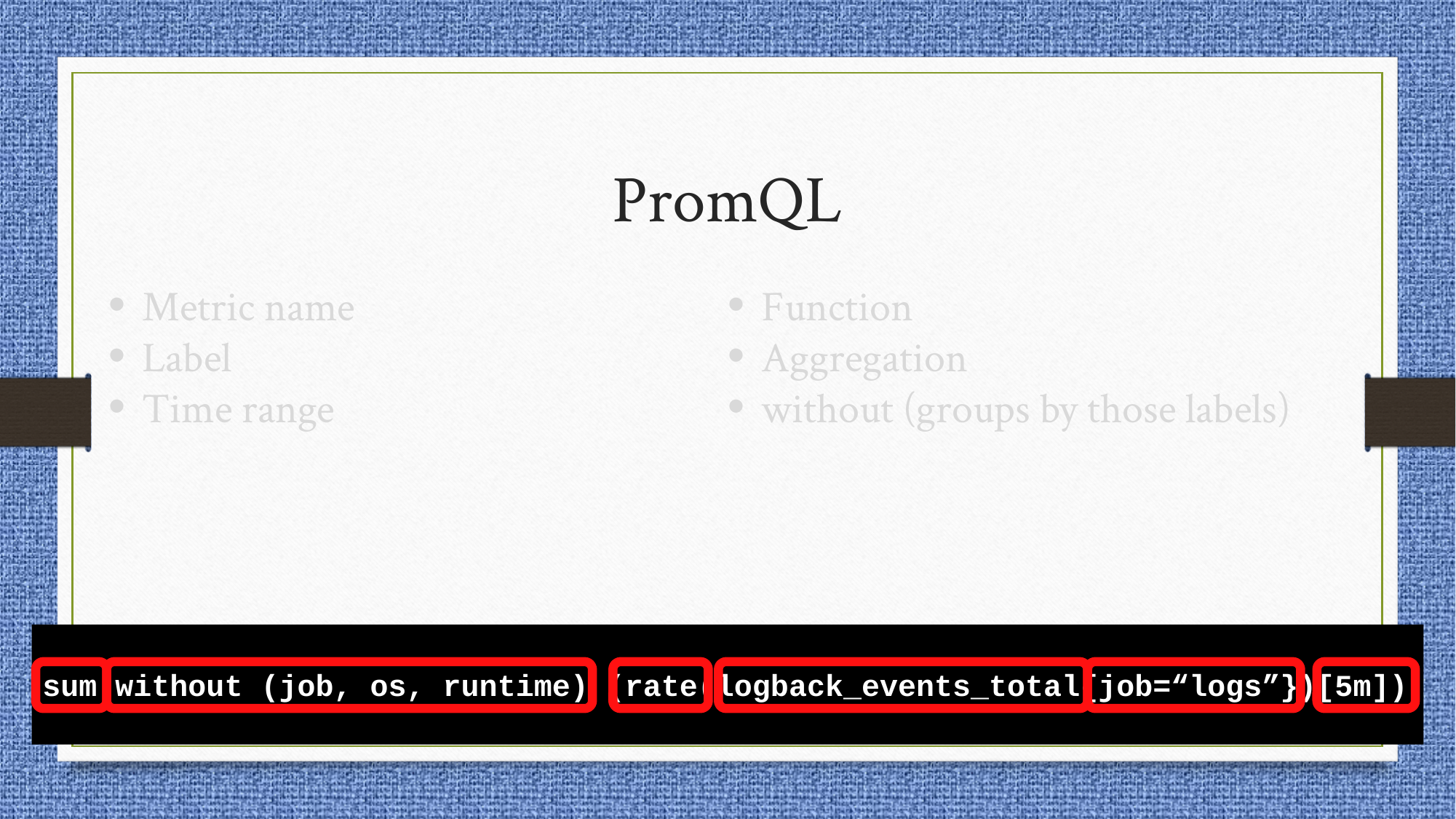

# PromQL
Metric name
Label
Time range
Function
Aggregation
without (groups by those labels)

sum without (job, os, runtime) (rate(logback_events_total{job=“logs”})[5m])